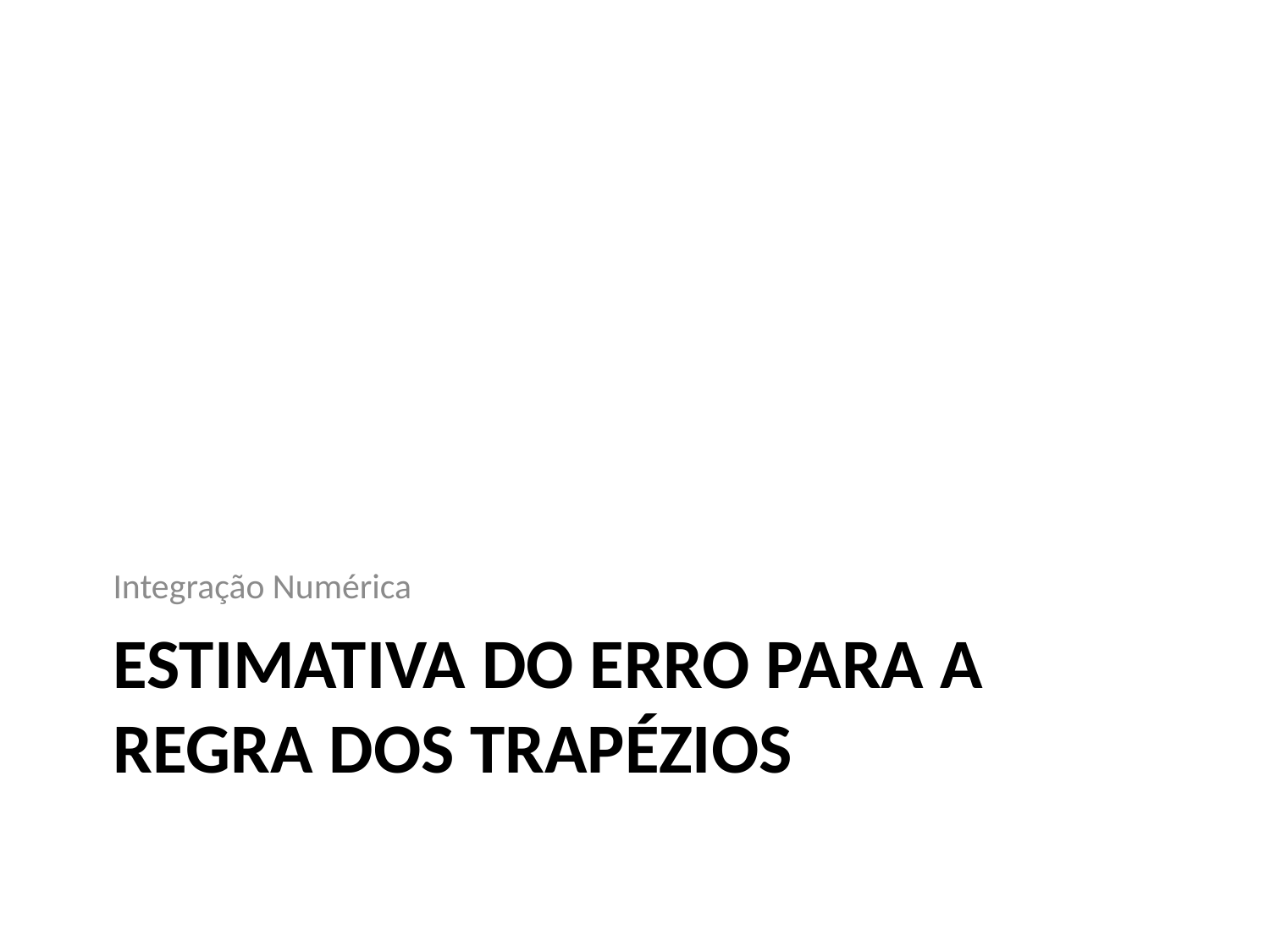

Integração Numérica
# Estimativa do Erro para a Regra dos Trapézios